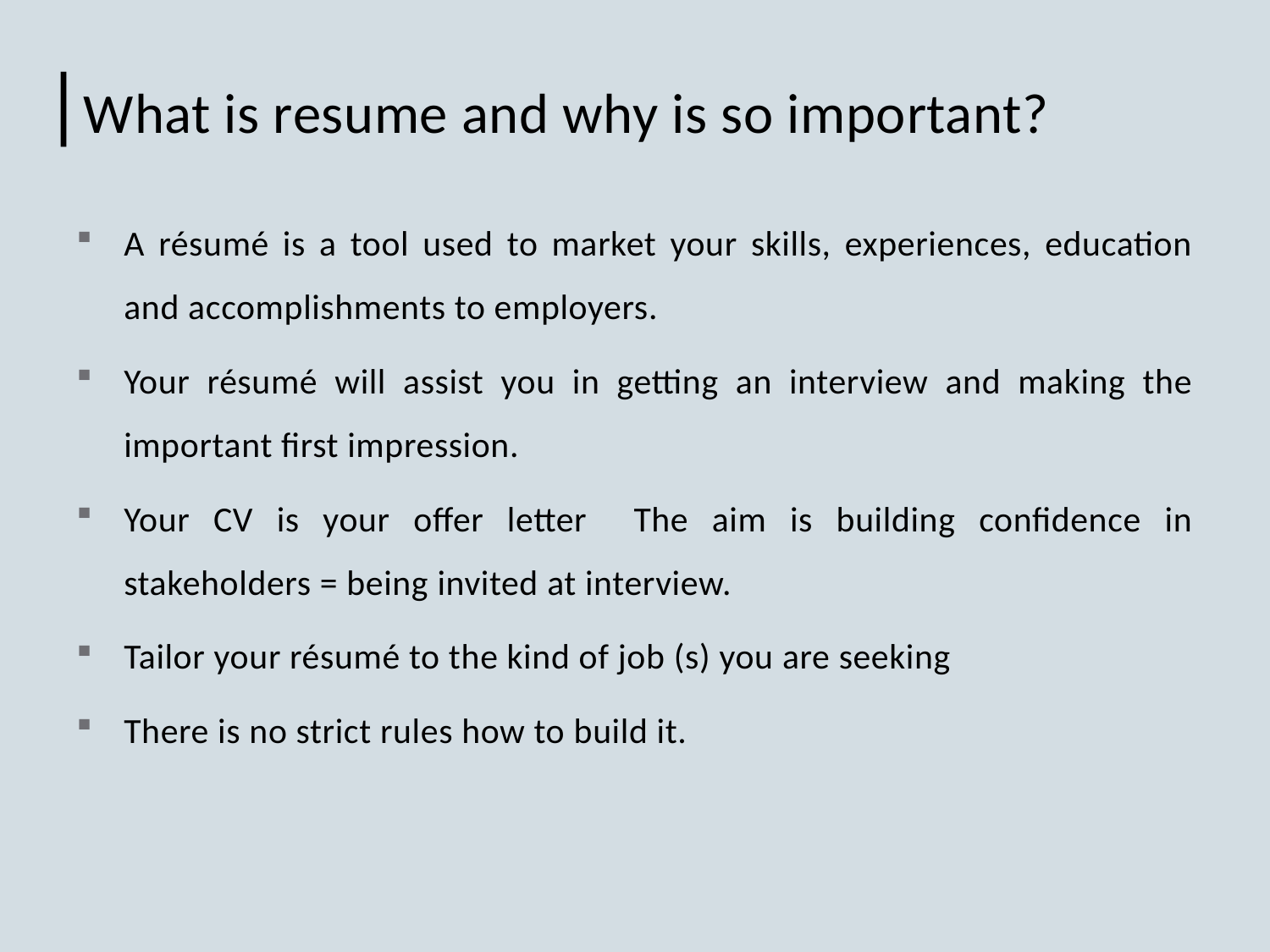

|What is resume and why is so important?
A résumé is a tool used to market your skills, experiences, education and accomplishments to employers.
Your résumé will assist you in getting an interview and making the important first impression.
Your CV is your offer letter  The aim is building confidence in stakeholders = being invited at interview.
Tailor your résumé to the kind of job (s) you are seeking
There is no strict rules how to build it.